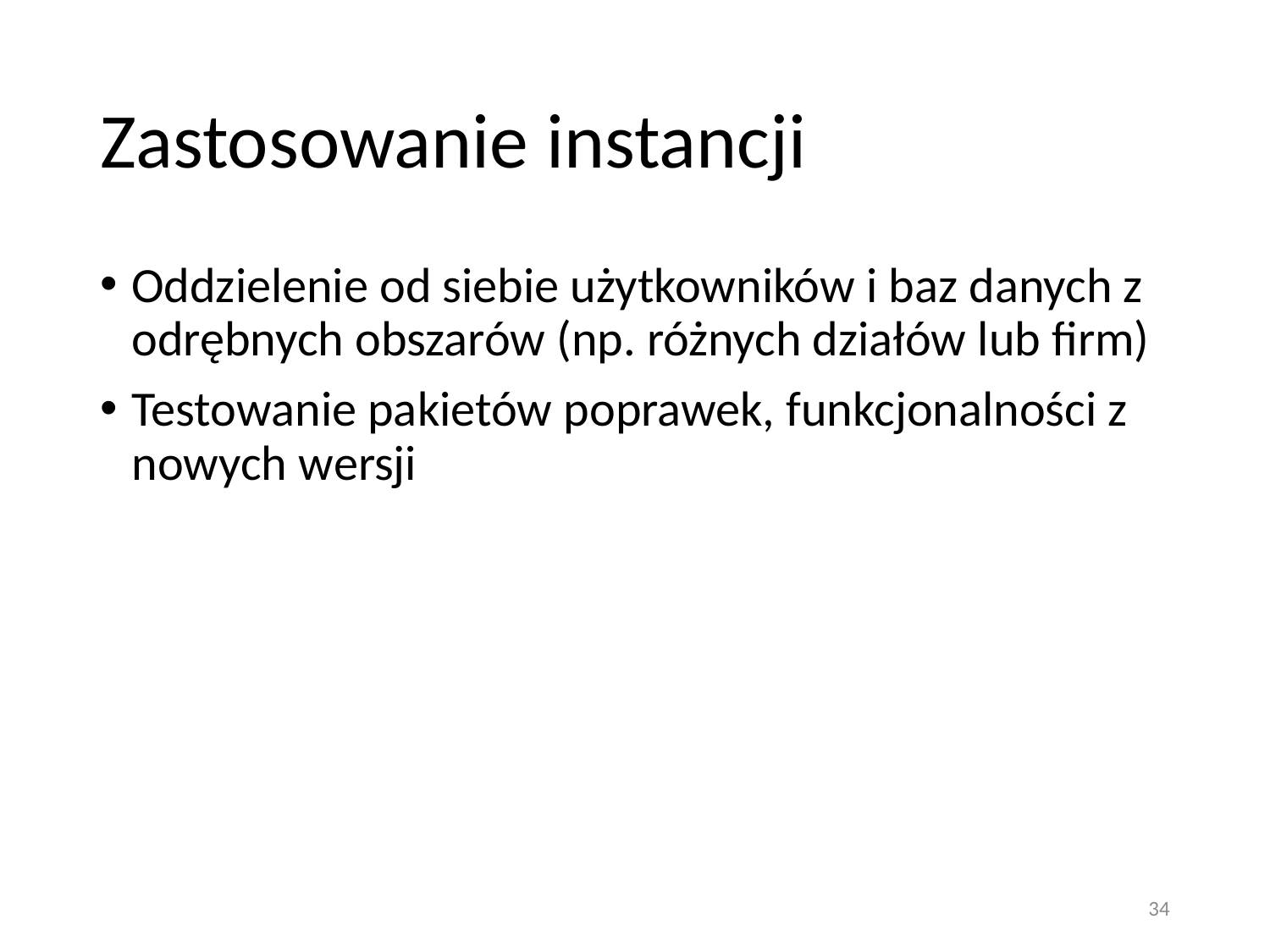

# Zastosowanie instancji
Oddzielenie od siebie użytkowników i baz danych z odrębnych obszarów (np. różnych działów lub firm)
Testowanie pakietów poprawek, funkcjonalności z nowych wersji
34